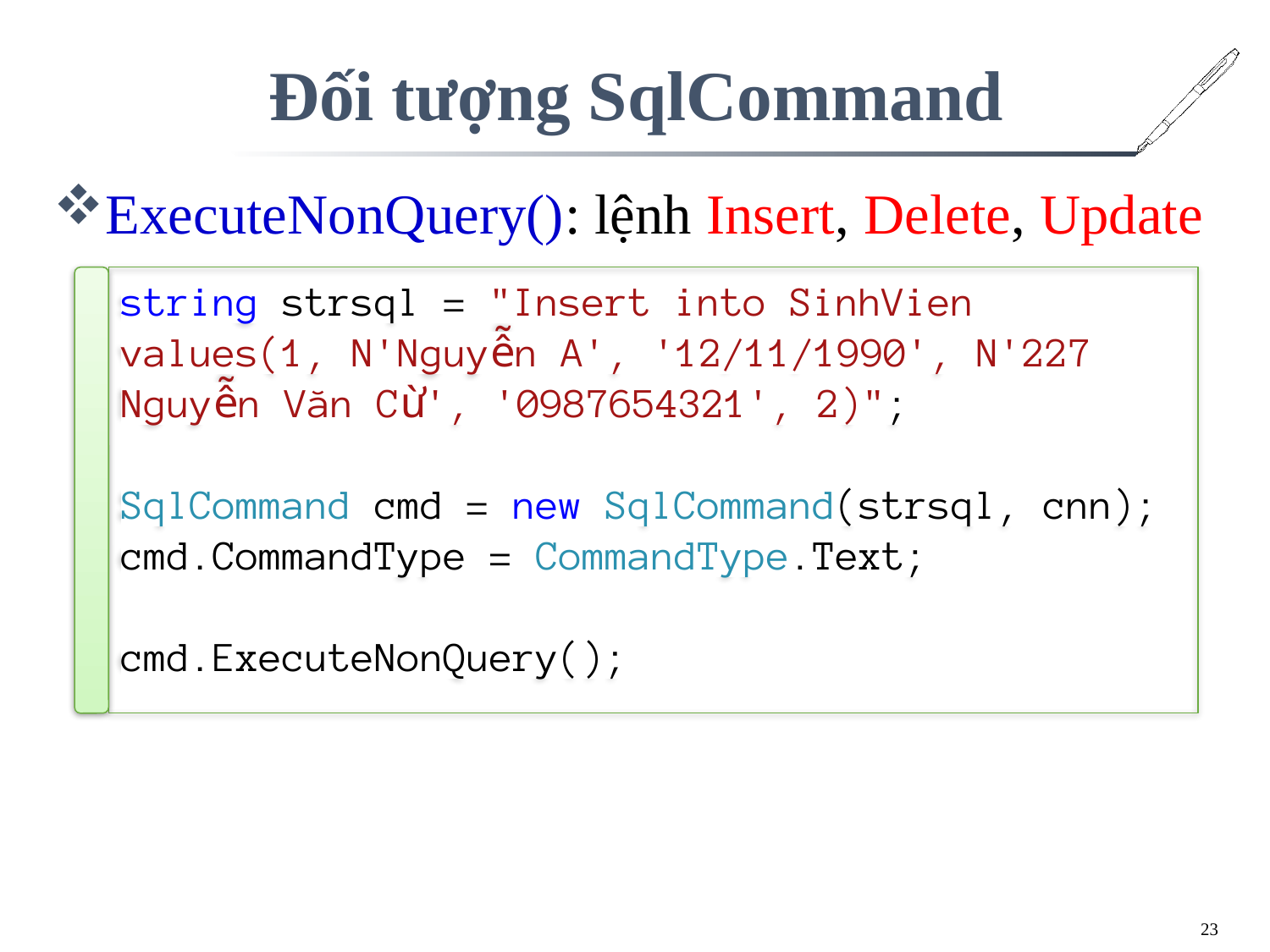

# Đối tượng SqlCommand
ExecuteNonQuery(): lệnh Insert, Delete, Update

string strsql = "Insert into SinhVien values(1, N'Nguyễn A', '12/11/1990', N'227 Nguyễn Văn Cừ', '0987654321', 2)";

SqlCommand cmd = new SqlCommand(strsql, cnn);
cmd.CommandType = CommandType.Text;

cmd.ExecuteNonQuery();

23